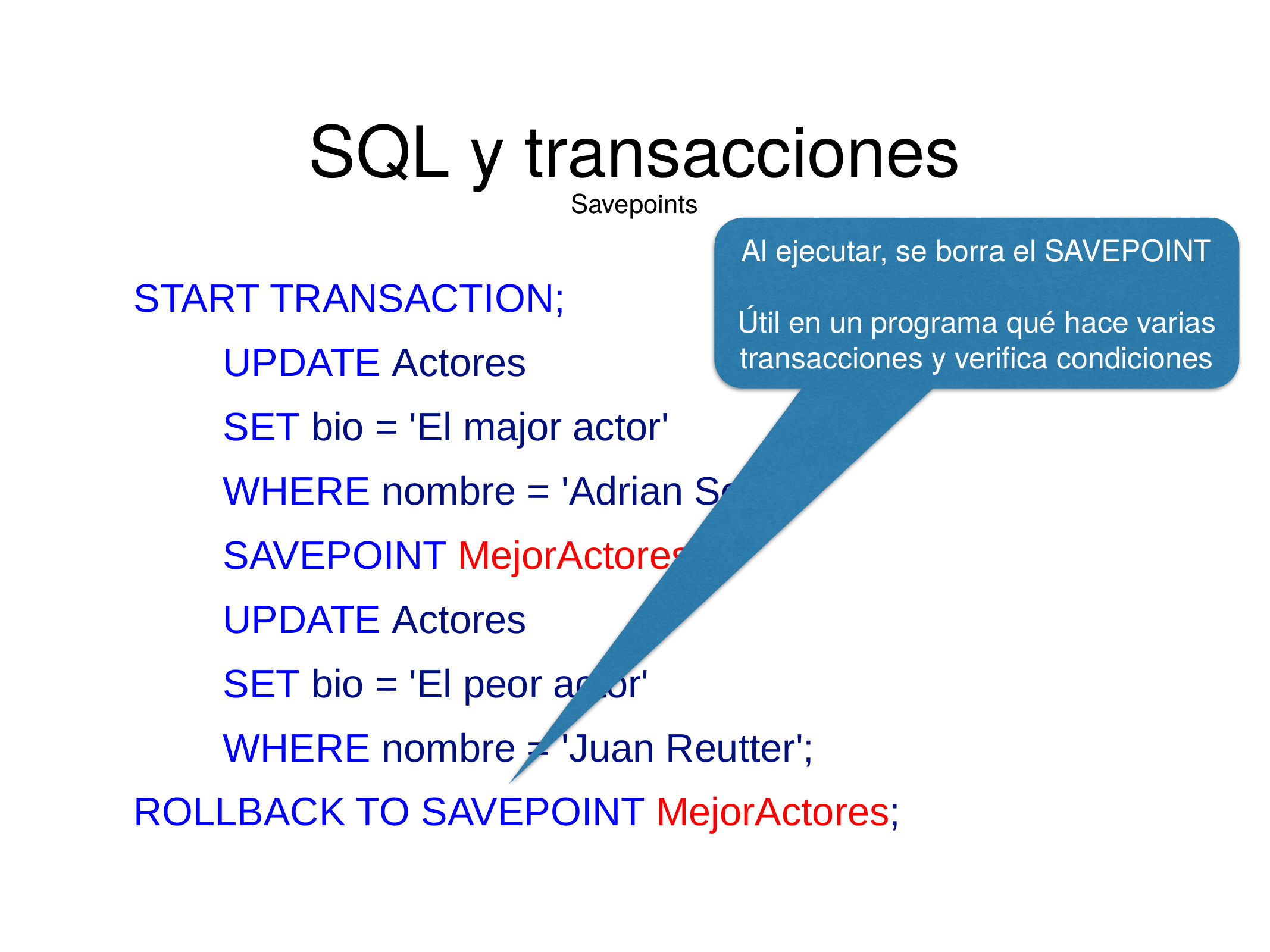

SQL y transacciones
Savepoints

Al ejecutar, se borra el SAVEPOINT

Útil en un programa qué hace varias transacciones y verifica condiciones
START TRANSACTION;
	UPDATE Actores
	SET bio = 'El major actor'
	WHERE nombre = 'Adrian Soto';
	SAVEPOINT MejorActores;
	UPDATE Actores
	SET bio = 'El peor actor'
	WHERE nombre = 'Juan Reutter';
ROLLBACK TO SAVEPOINT MejorActores;